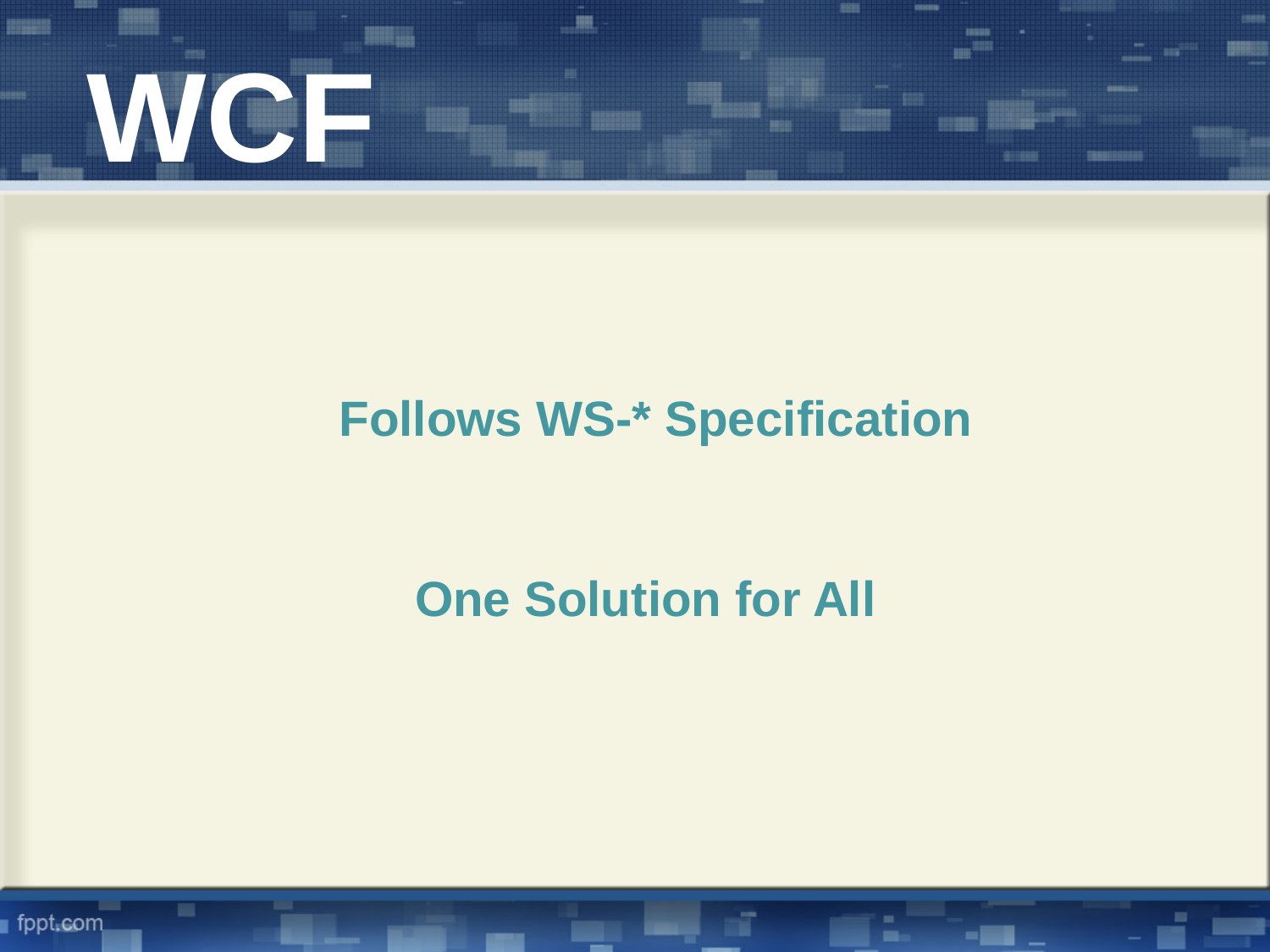

WCF
Follows WS-* Specification
One Solution for All